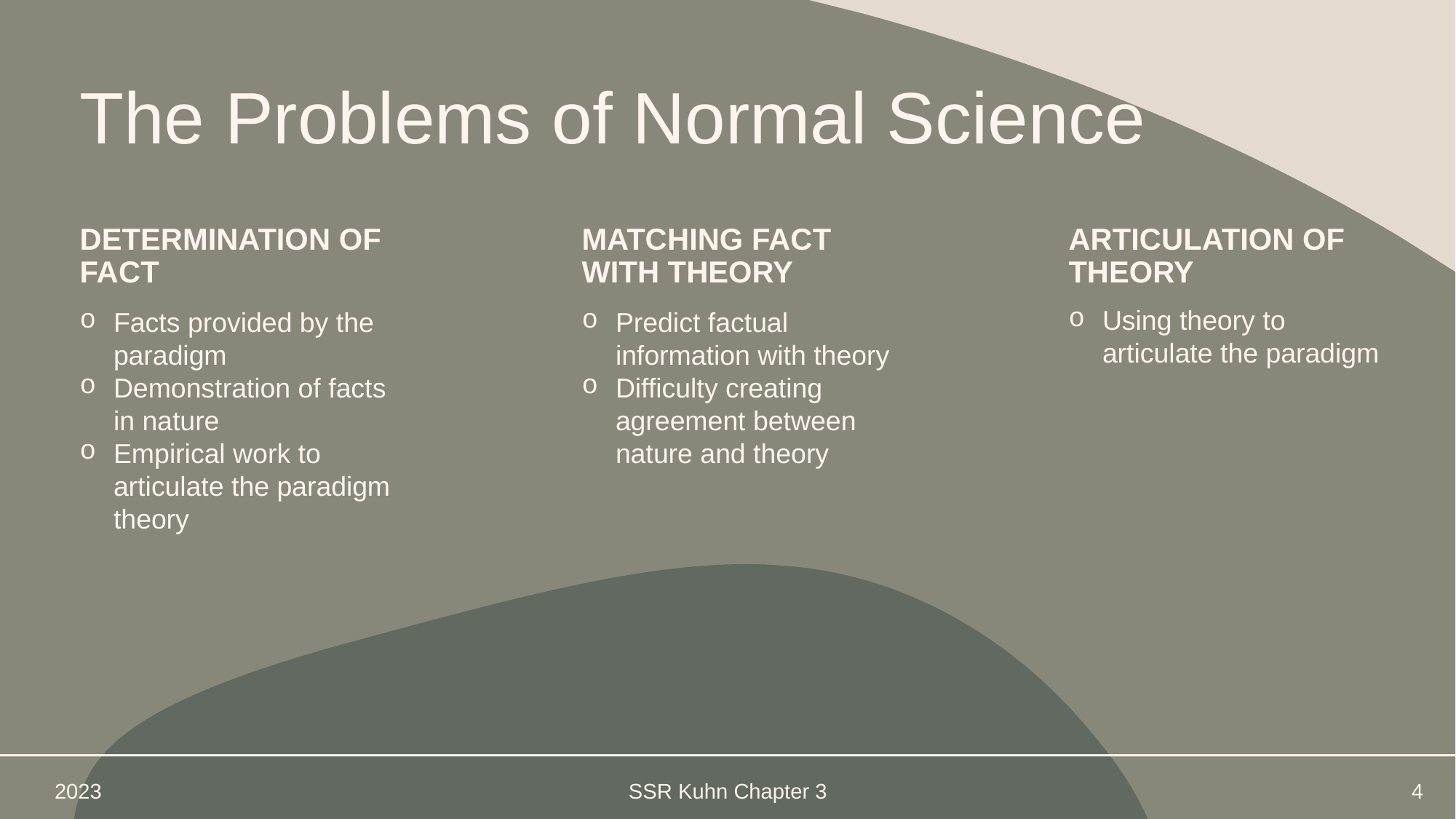

# The Problems of Normal Science
Determination of fact
Matching fact with theory
Articulation of theory
Using theory to articulate the paradigm
Facts provided by the paradigm
Demonstration of facts in nature
Empirical work to articulate the paradigm theory
Predict factual information with theory
Difficulty creating agreement between nature and theory
2023
SSR Kuhn Chapter 3
4